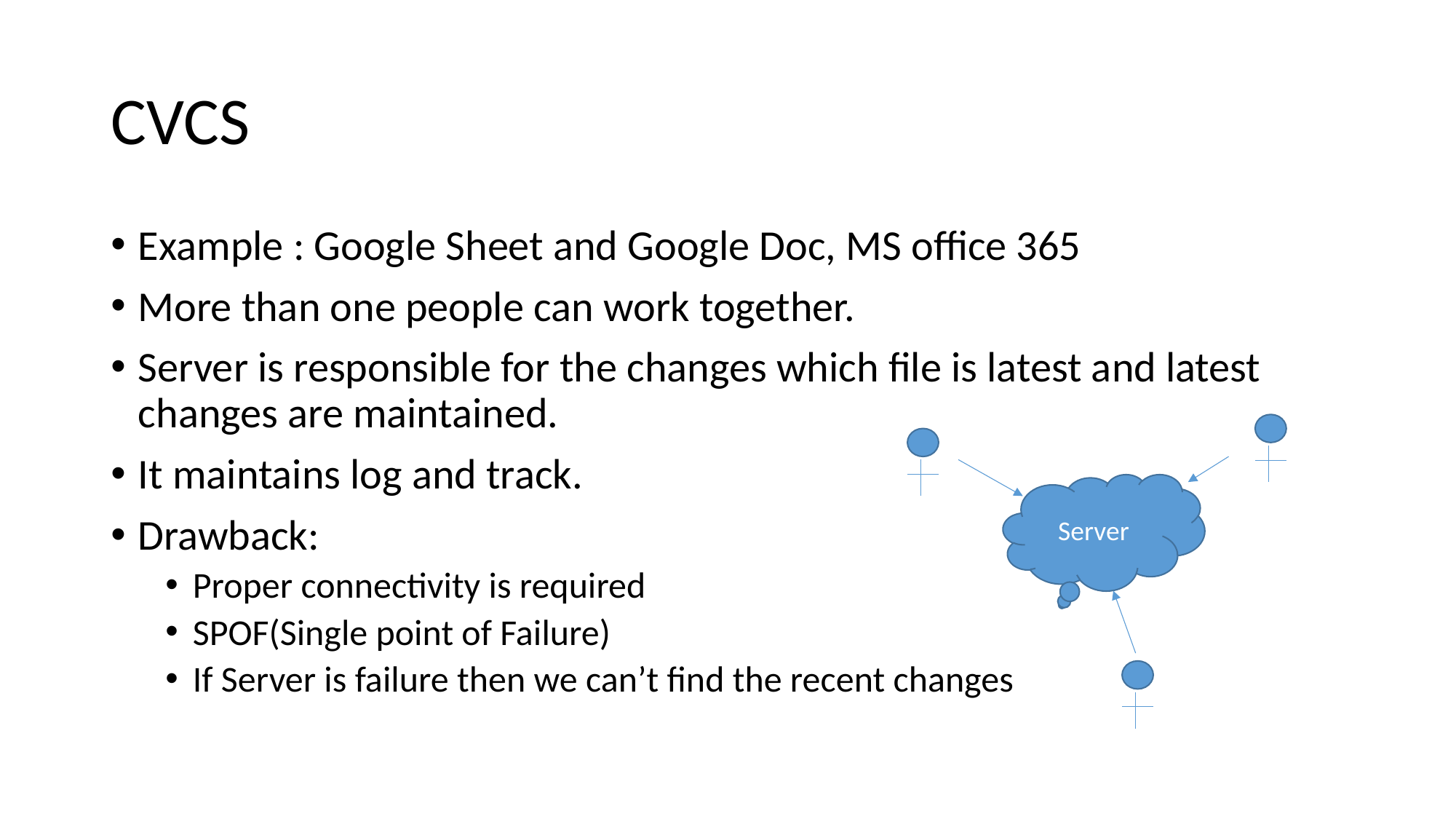

# CVCS
Example : Google Sheet and Google Doc, MS office 365
More than one people can work together.
Server is responsible for the changes which file is latest and latest changes are maintained.
It maintains log and track.
Drawback:
Proper connectivity is required
SPOF(Single point of Failure)
If Server is failure then we can’t find the recent changes

Server